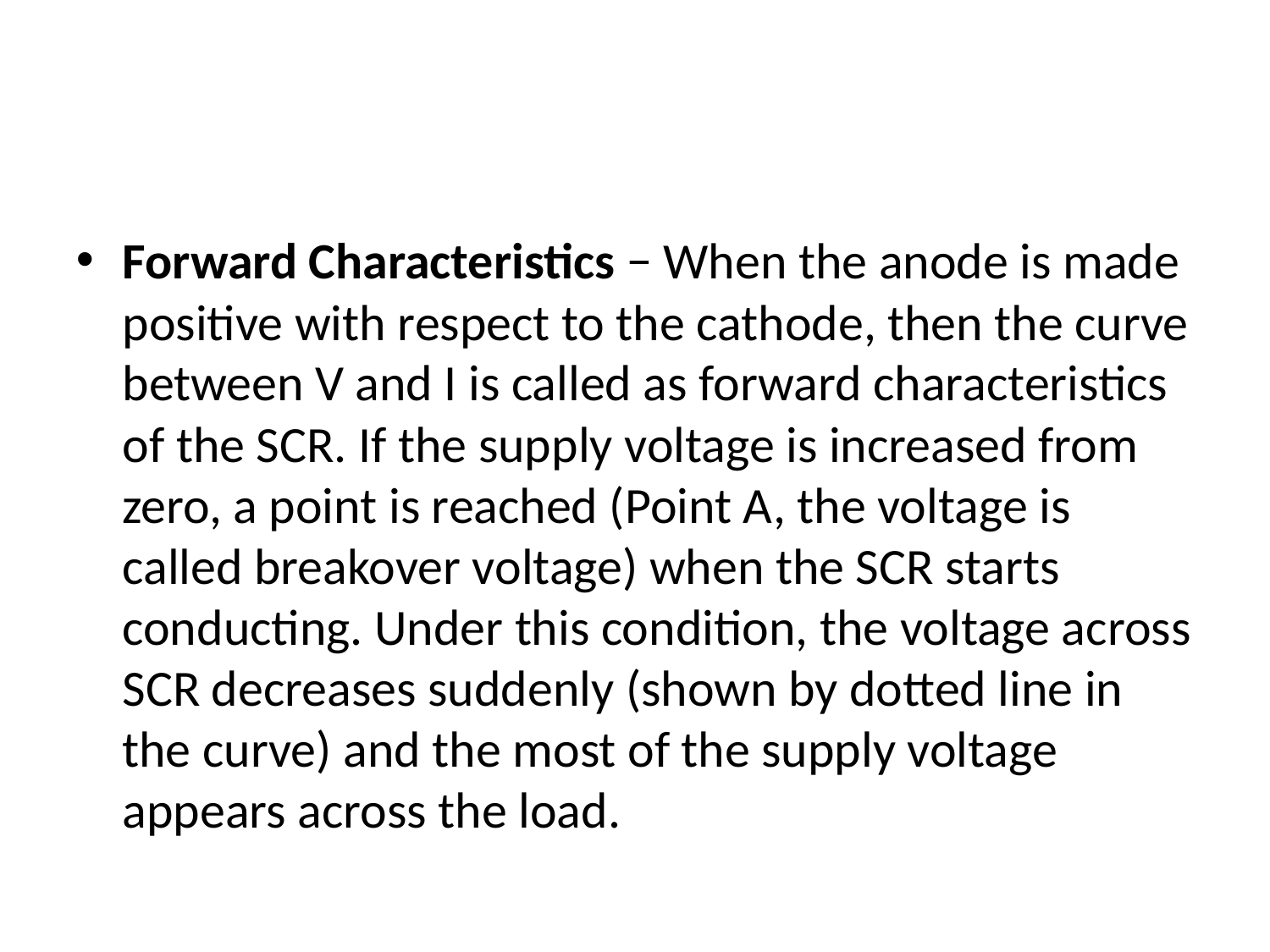

#
Forward Characteristics − When the anode is made positive with respect to the cathode, then the curve between V and I is called as forward characteristics of the SCR. If the supply voltage is increased from zero, a point is reached (Point A, the voltage is called breakover voltage) when the SCR starts conducting. Under this condition, the voltage across SCR decreases suddenly (shown by dotted line in the curve) and the most of the supply voltage appears across the load.